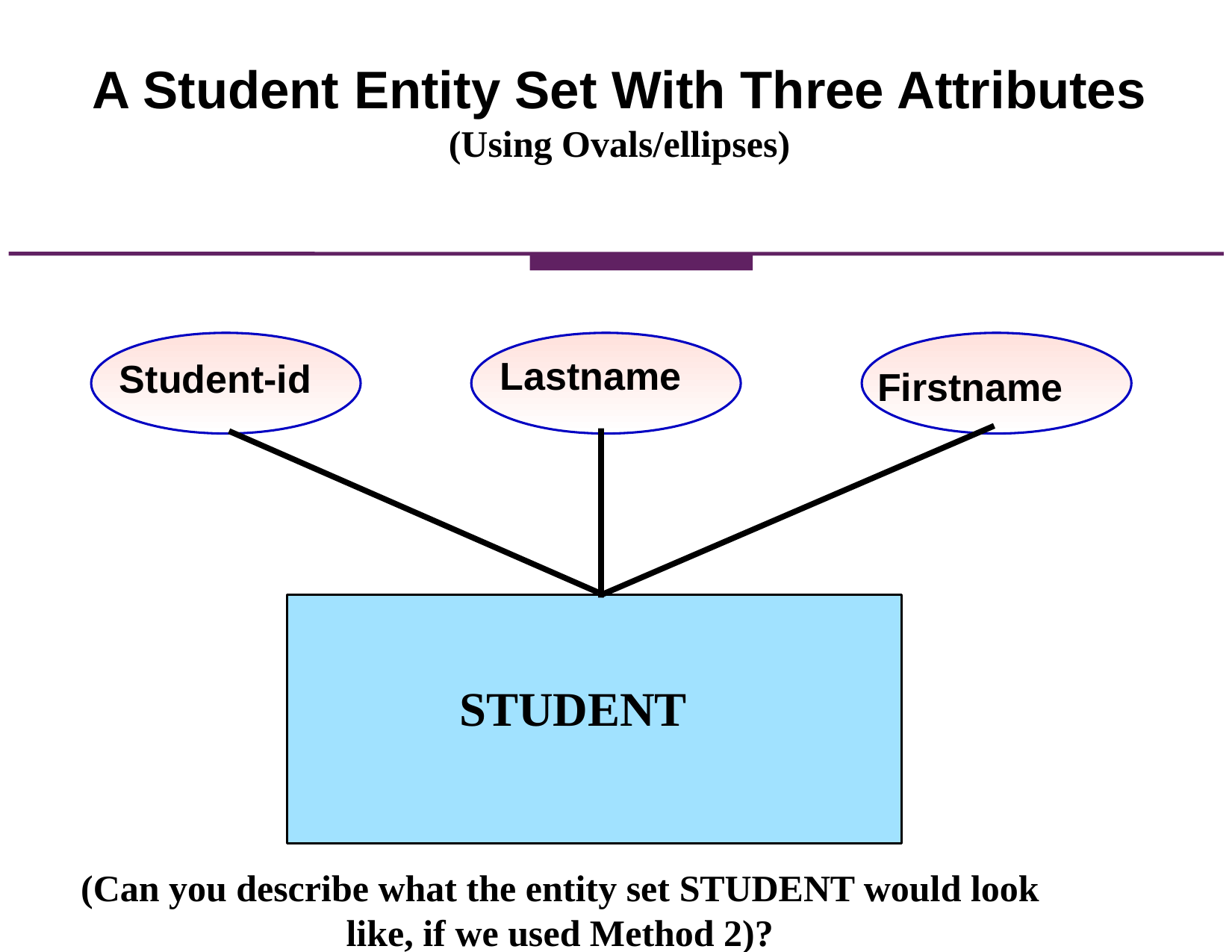

A Student Entity Set With Three Attributes
(Using Ovals/ellipses)

Lastname
Student-id
Firstname

STUDENT
(Can you describe what the entity set STUDENT would look like, if we used Method 2)?